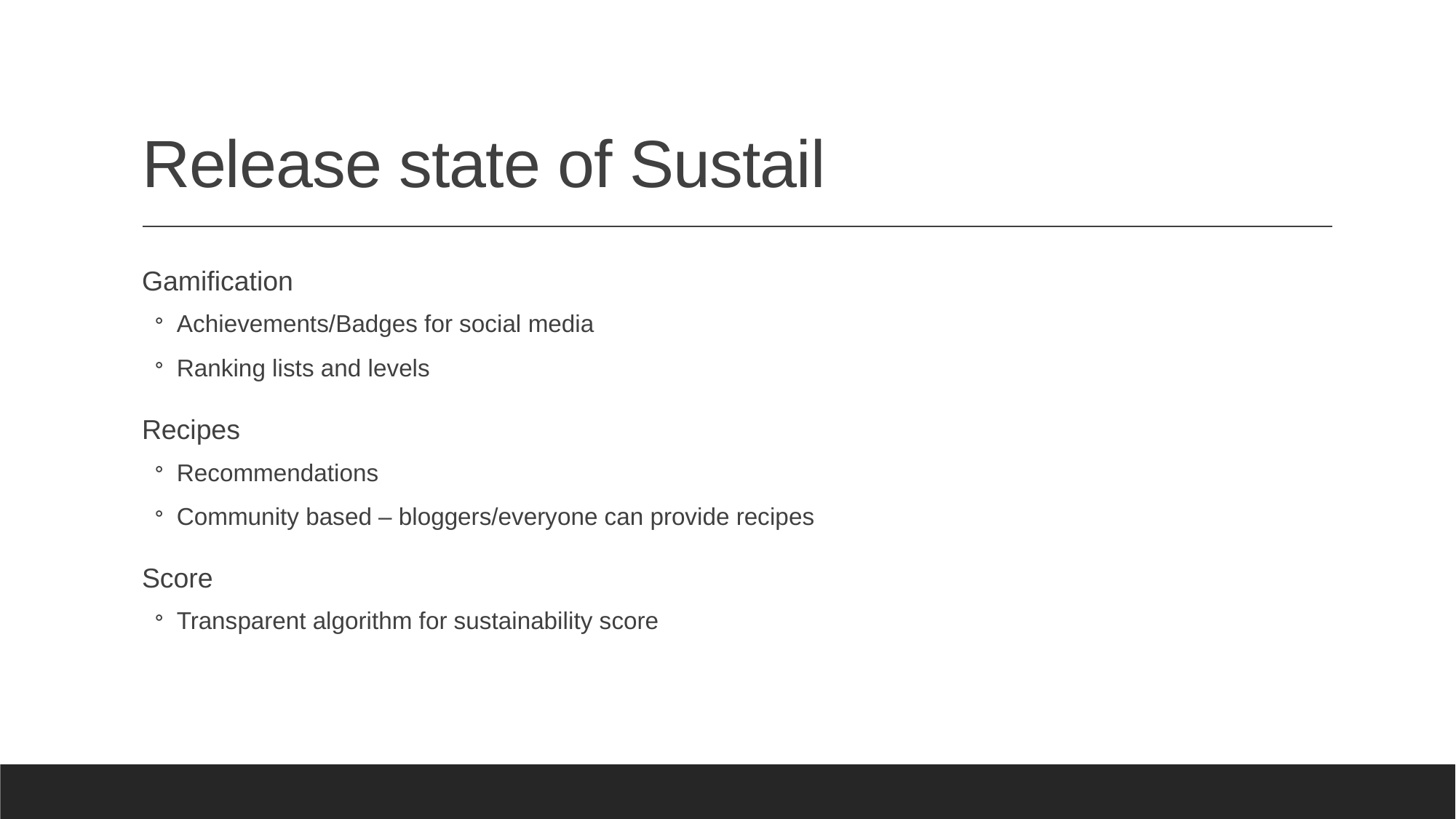

# Release state of Sustail
Gamification
Achievements/Badges for social media
Ranking lists and levels
Recipes
Recommendations
Community based – bloggers/everyone can provide recipes
Score
Transparent algorithm for sustainability score